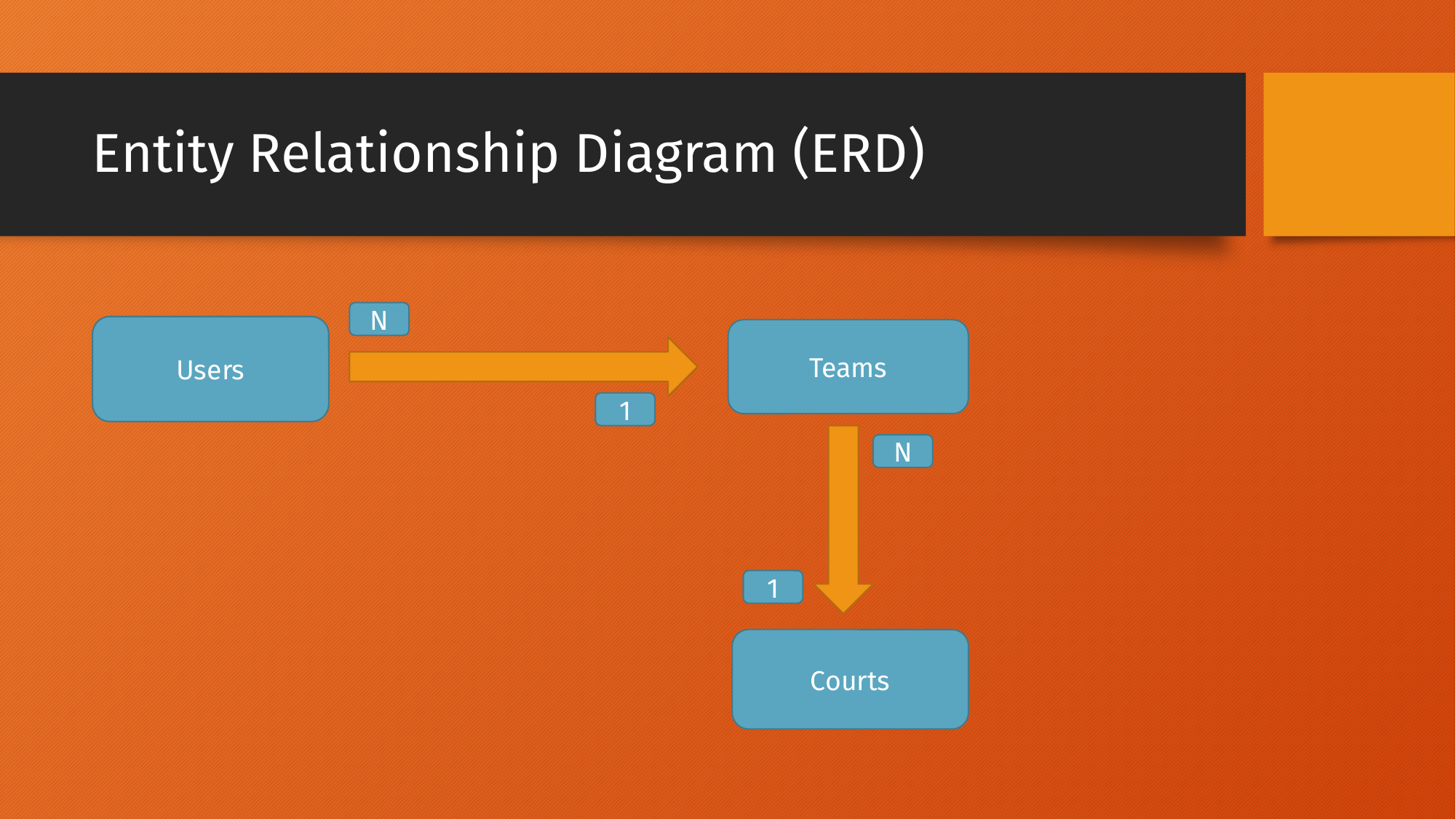

# Entity Relationship Diagram (ERD)
N
Users
Teams

1

N
1
Courts